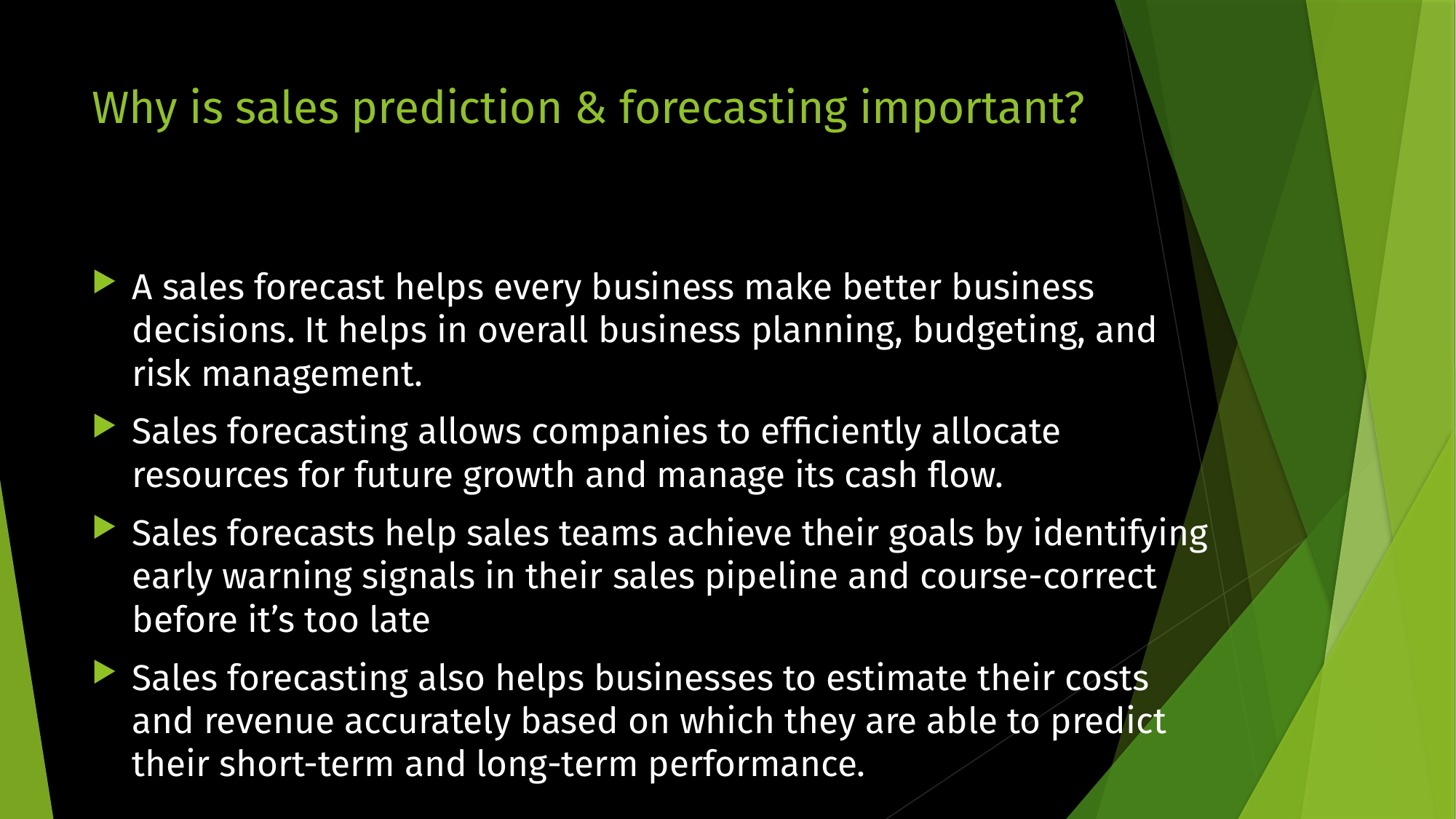

# Why is sales prediction & forecasting important?
A sales forecast helps every business make better business decisions. It helps in overall business planning, budgeting, and risk management.
Sales forecasting allows companies to efficiently allocate resources for future growth and manage its cash flow.
Sales forecasts help sales teams achieve their goals by identifying early warning signals in their sales pipeline and course-correct before it’s too late
Sales forecasting also helps businesses to estimate their costs and revenue accurately based on which they are able to predict their short-term and long-term performance.